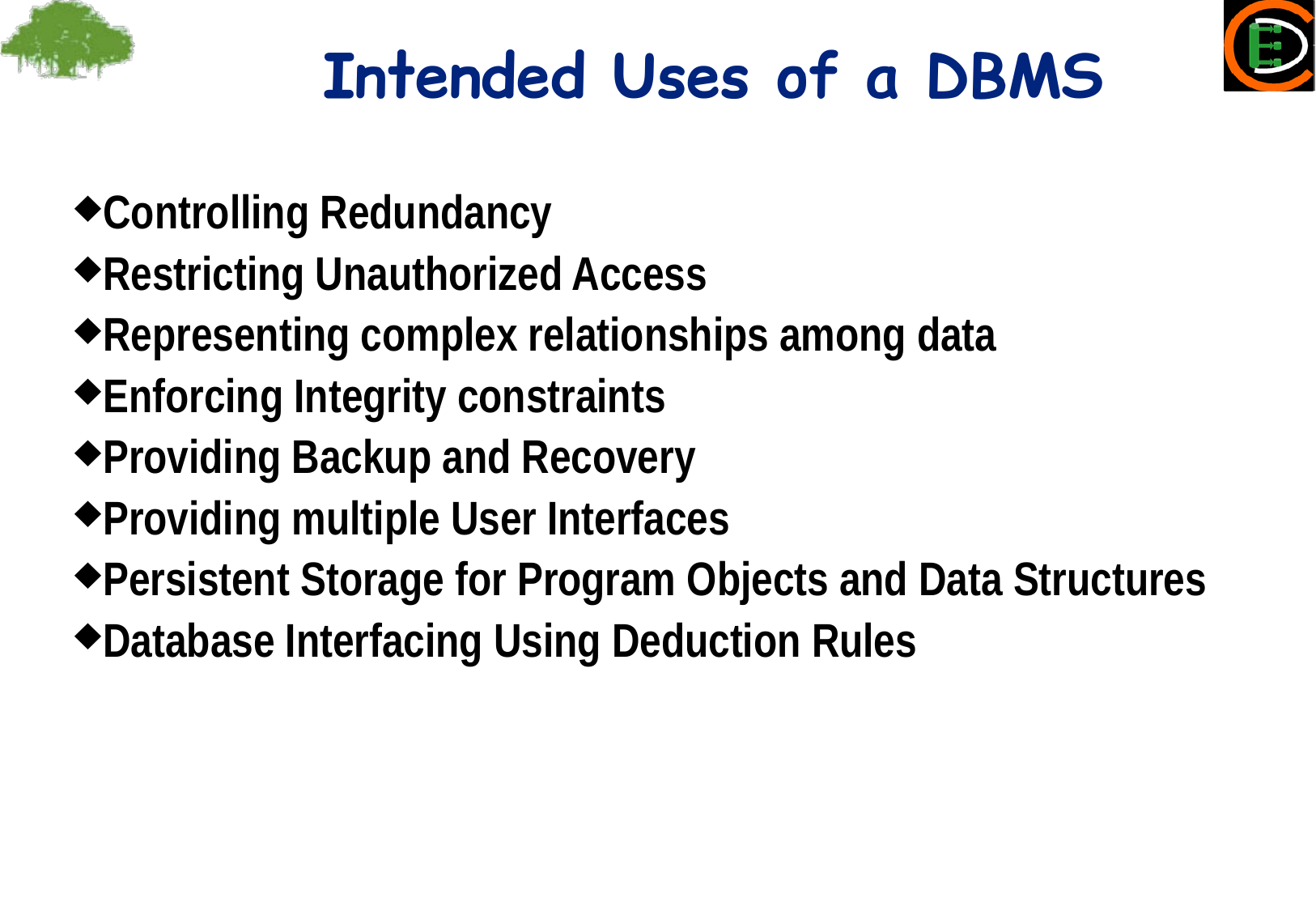

Intended Uses of a DBMS

Controlling Redundancy
Restricting Unauthorized Access
Representing complex relationships among data
Enforcing Integrity constraints
Providing Backup and Recovery
Providing multiple User Interfaces
Persistent Storage for Program Objects and Data Structures
Database Interfacing Using Deduction Rules